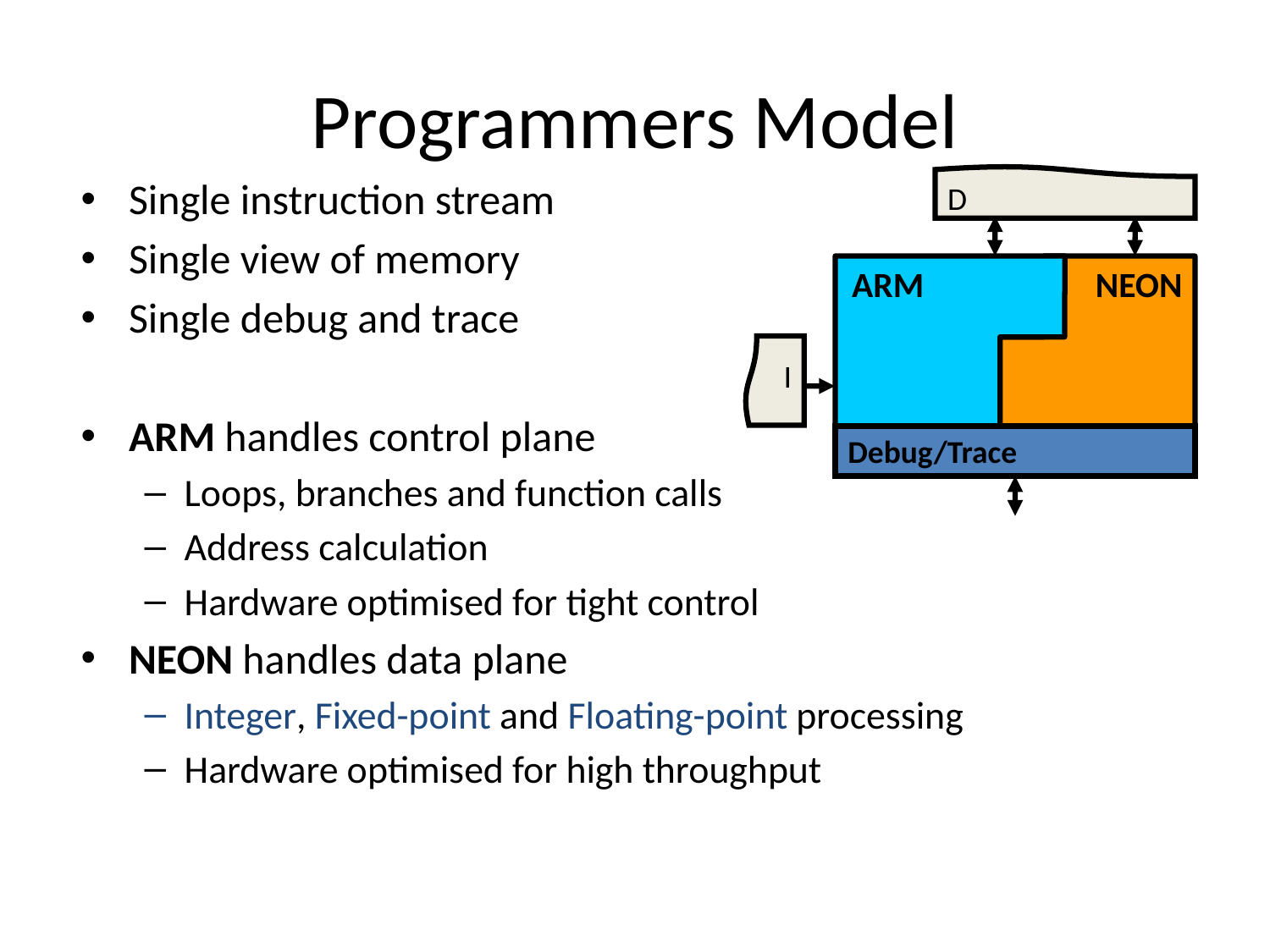

# Programmers Model
Single instruction stream
Single view of memory
Single debug and trace

ARM handles control plane
Loops, branches and function calls
Address calculation
Hardware optimised for tight control
NEON handles data plane
Integer, Fixed-point and Floating-point processing
Hardware optimised for high throughput
D

ARM

NEON
I

Debug/Trace